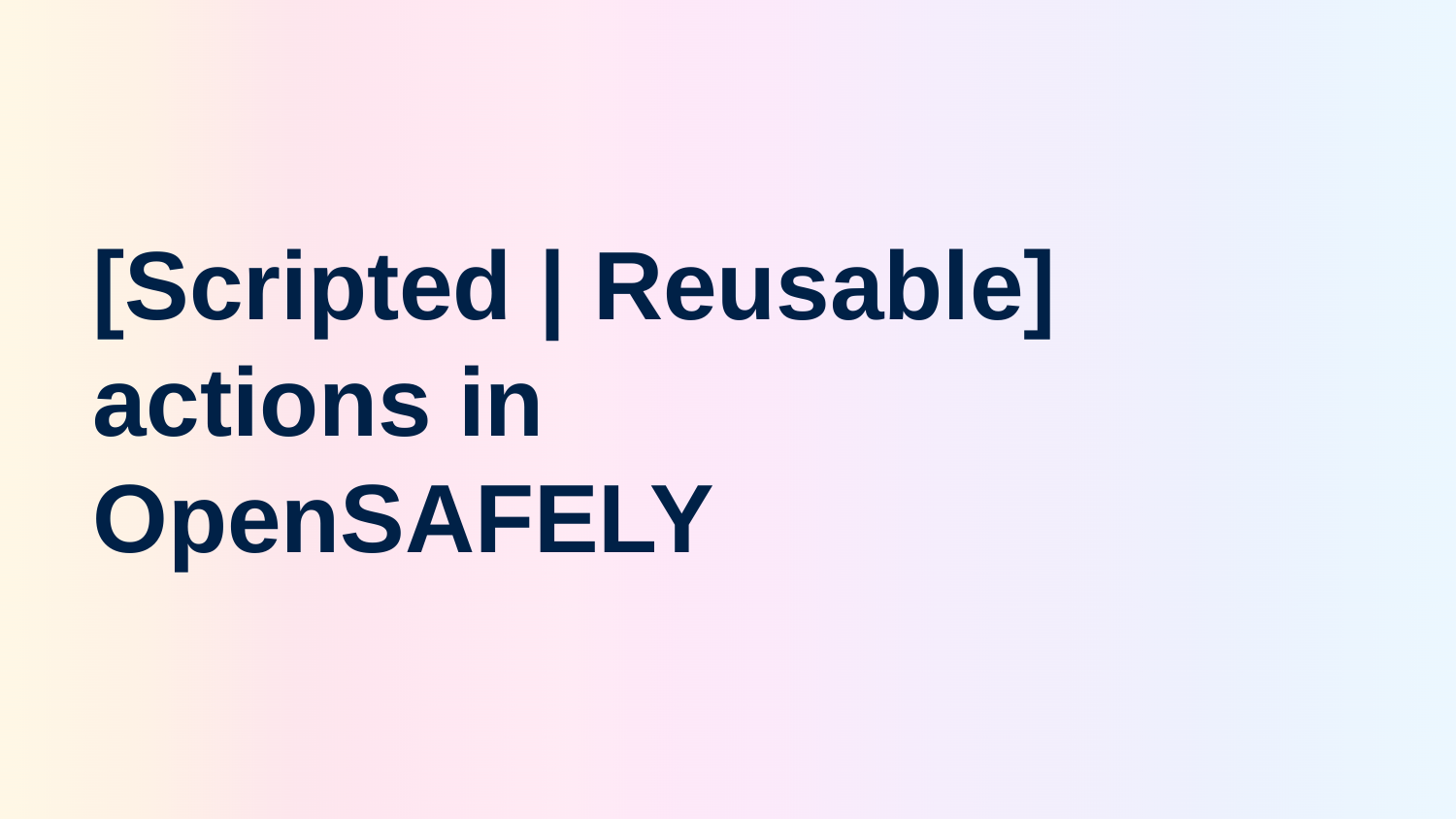

# [Scripted | Reusable] actions in OpenSAFELY